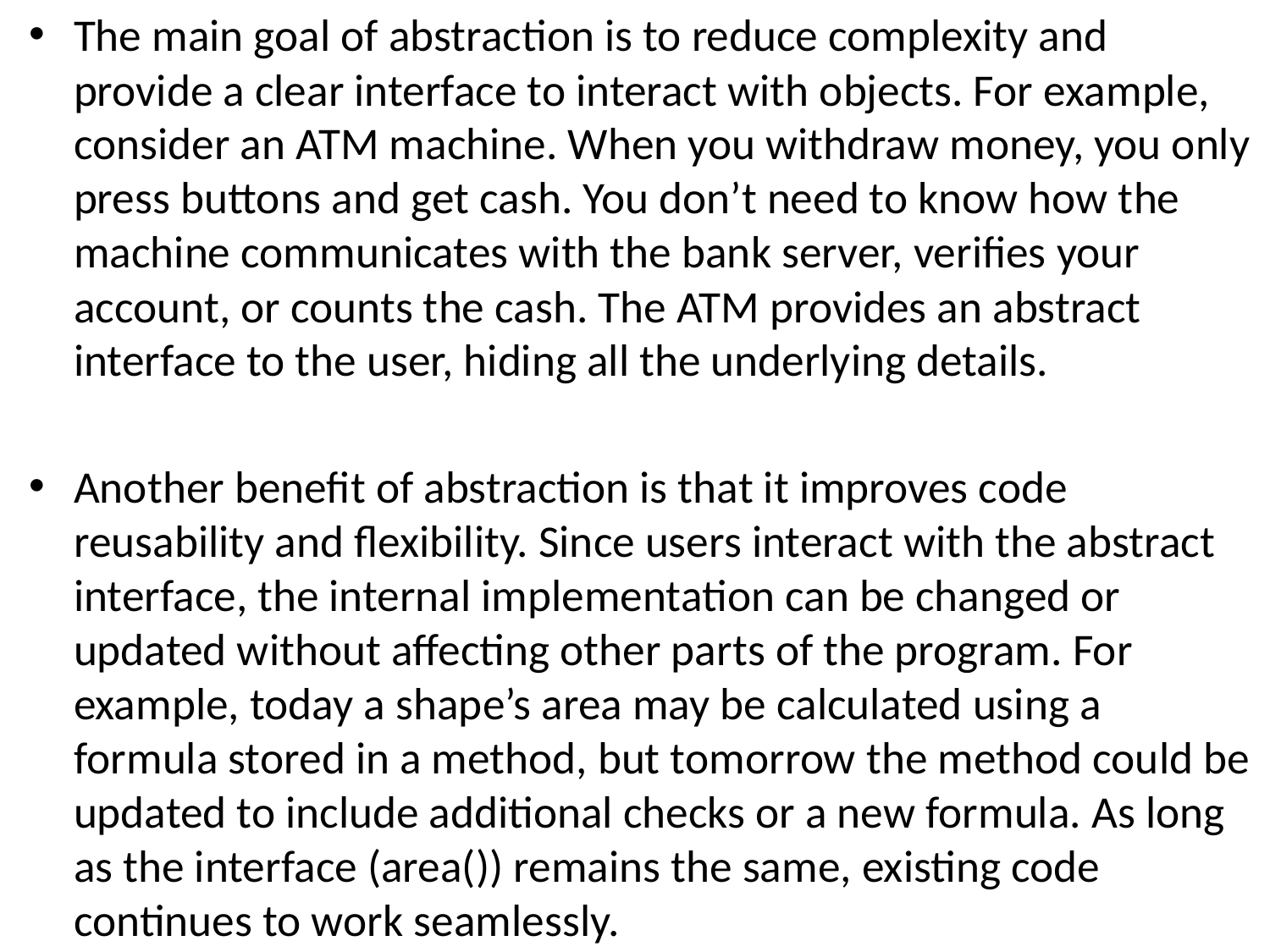

The main goal of abstraction is to reduce complexity and provide a clear interface to interact with objects. For example, consider an ATM machine. When you withdraw money, you only press buttons and get cash. You don’t need to know how the machine communicates with the bank server, verifies your account, or counts the cash. The ATM provides an abstract interface to the user, hiding all the underlying details.

Another benefit of abstraction is that it improves code reusability and flexibility. Since users interact with the abstract interface, the internal implementation can be changed or updated without affecting other parts of the program. For example, today a shape’s area may be calculated using a formula stored in a method, but tomorrow the method could be updated to include additional checks or a new formula. As long as the interface (area()) remains the same, existing code continues to work seamlessly.